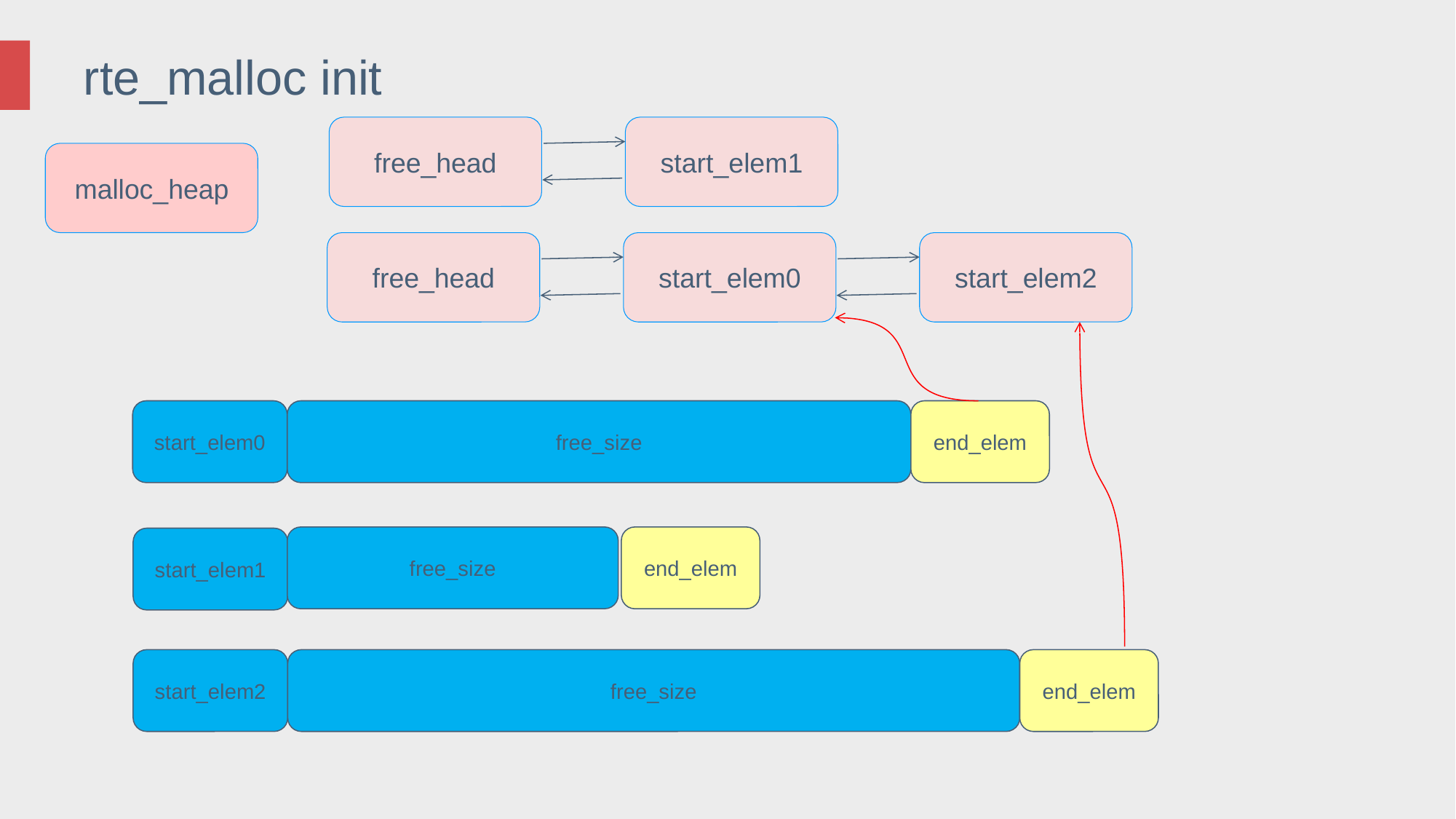

# rte_malloc init
free_head
start_elem1
malloc_heap
free_head
start_elem0
start_elem2
start_elem0
free_size
end_elem
free_size
end_elem
start_elem1
start_elem2
free_size
end_elem